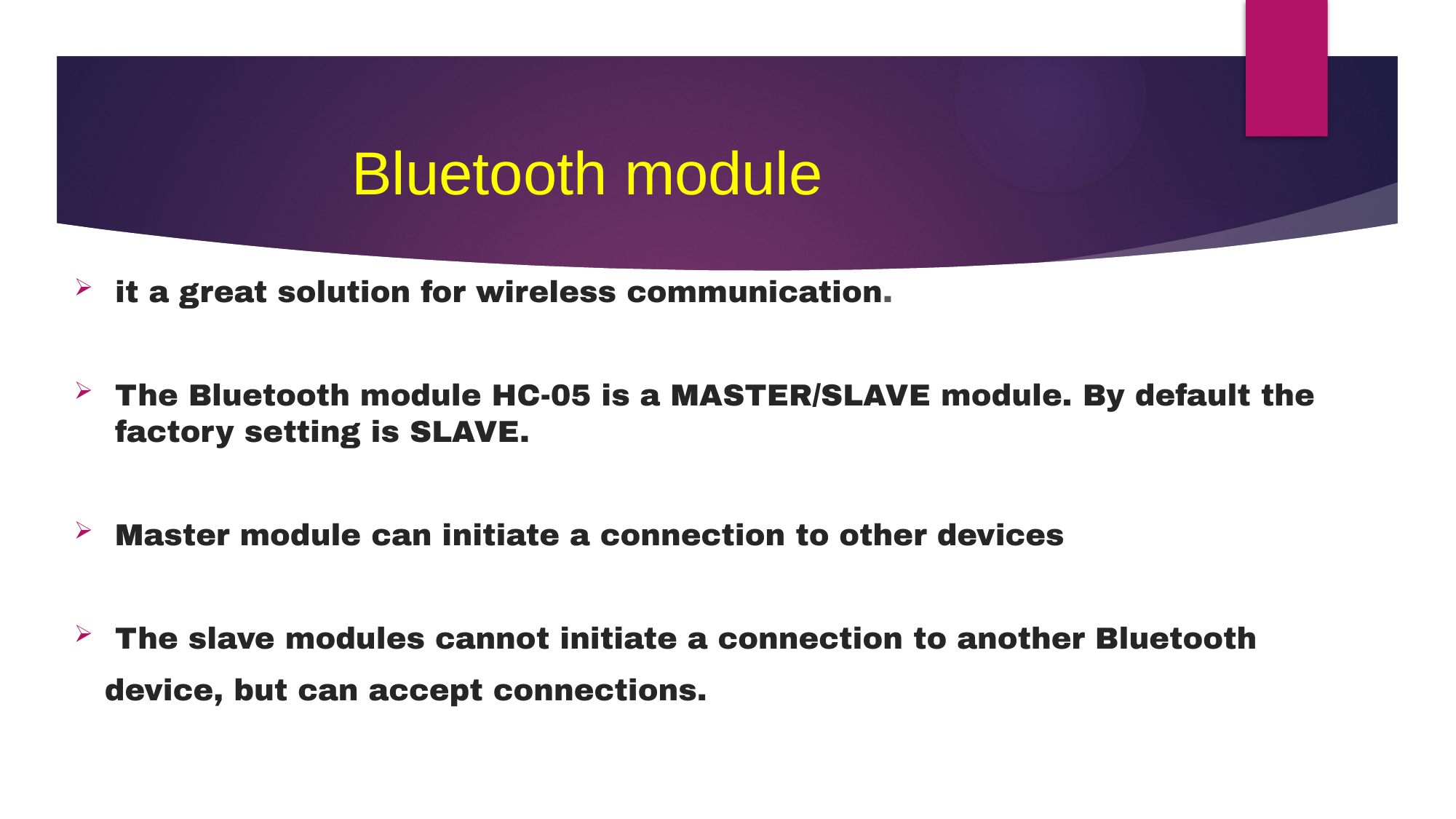

# Bluetooth module
it a great solution for wireless communication.

The Bluetooth module HC-05 is a MASTER/SLAVE module. By default the factory setting is SLAVE.

Master module can initiate a connection to other devices

The slave modules cannot initiate a connection to another Bluetooth
   device, but can accept connections.